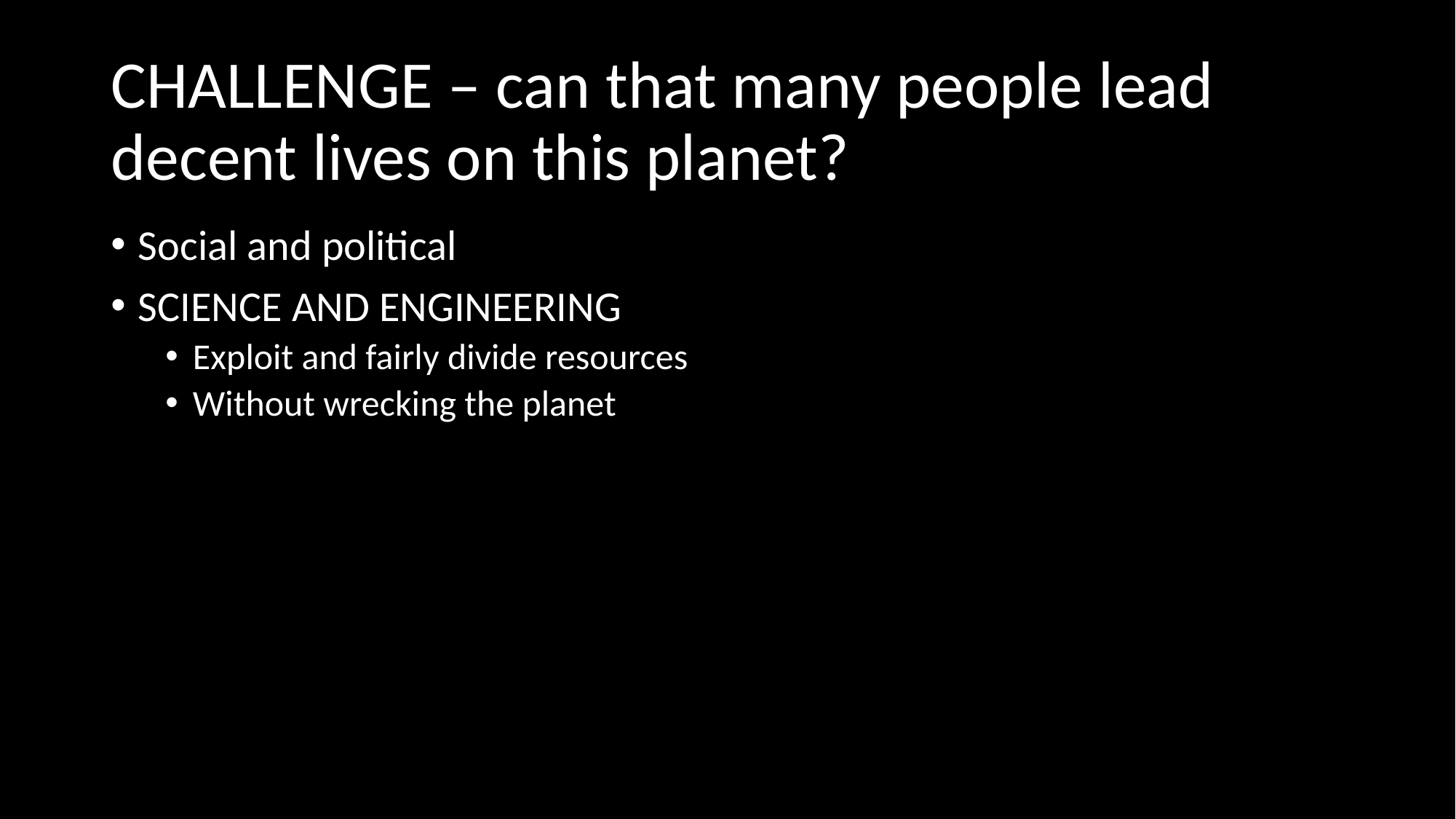

# CHALLENGE – can that many people lead decent lives on this planet?
Social and political
SCIENCE AND ENGINEERING
Exploit and fairly divide resources
Without wrecking the planet